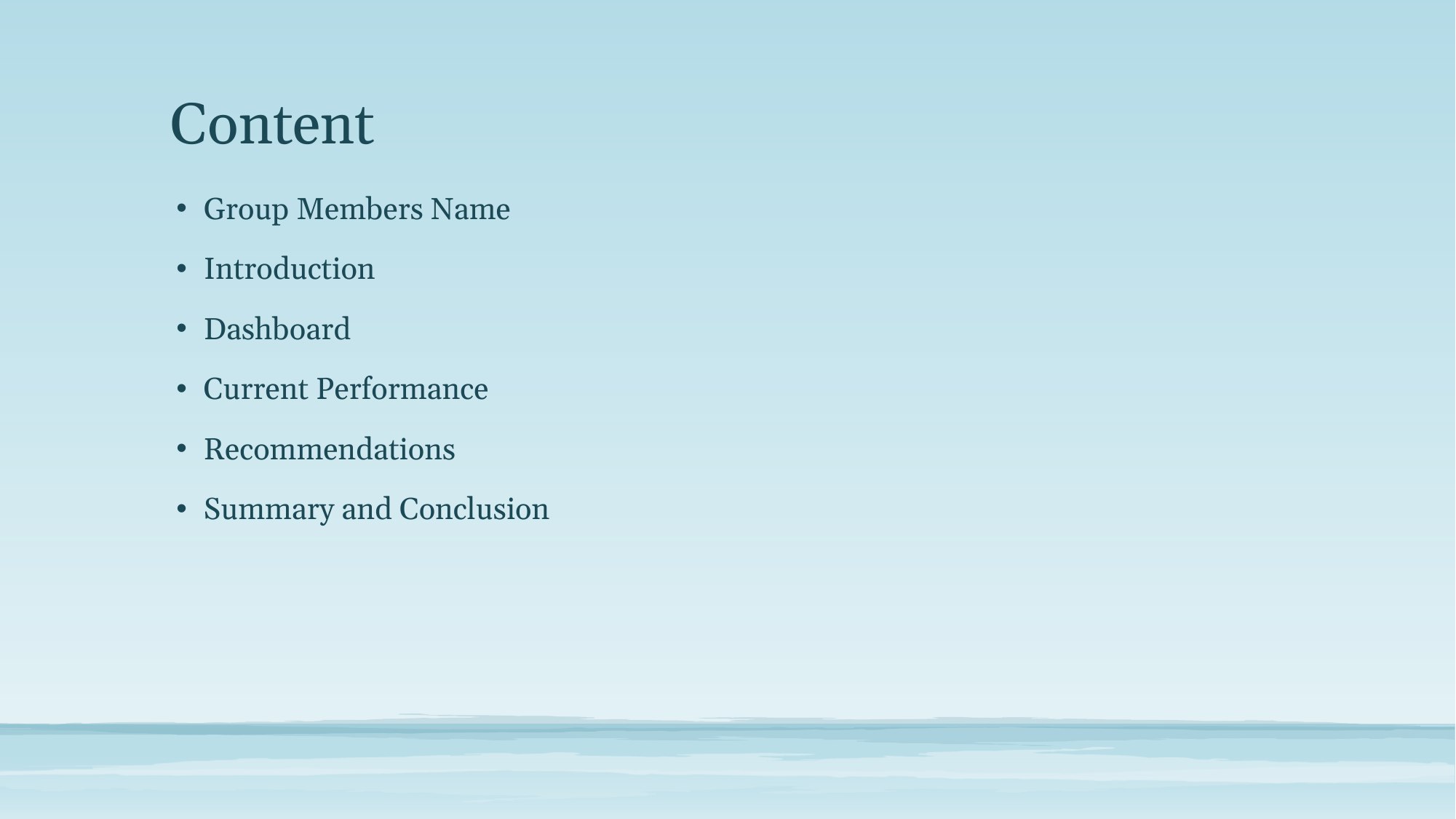

# Content
Group Members Name
Introduction
Dashboard
Current Performance
Recommendations
Summary and Conclusion